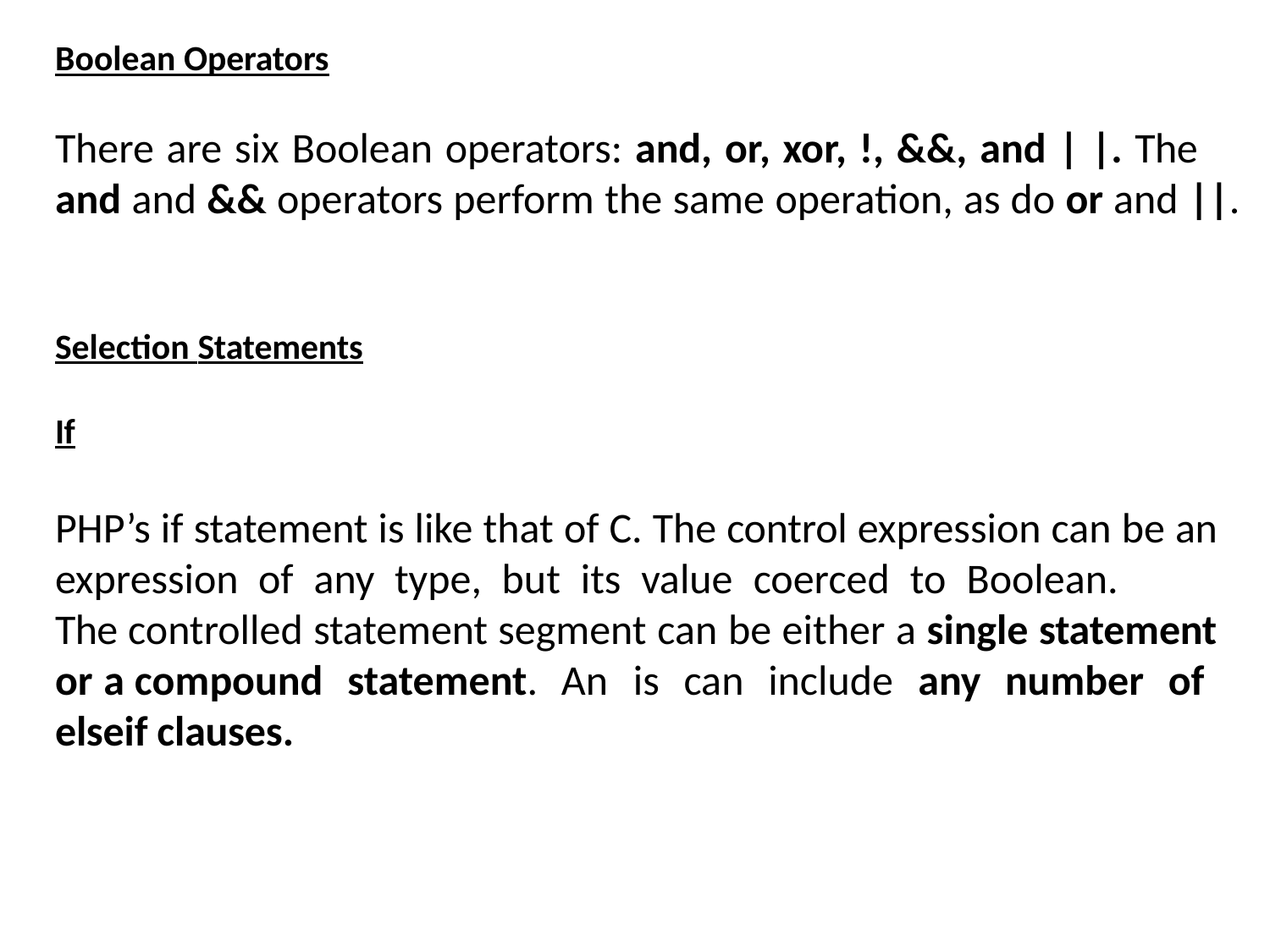

Boolean Operators
# There are six Boolean operators: and, or, xor, !, &&, and | |. The and and && operators perform the same operation, as do or and ||.
Selection Statements

If

PHP’s if statement is like that of C. The control expression can be an expression of  any type, but  its value  coerced  to  Boolean.
The controlled statement segment can be either a single statement or a compound  statement.  An  is  can  include  any  number  of  elseif clauses.